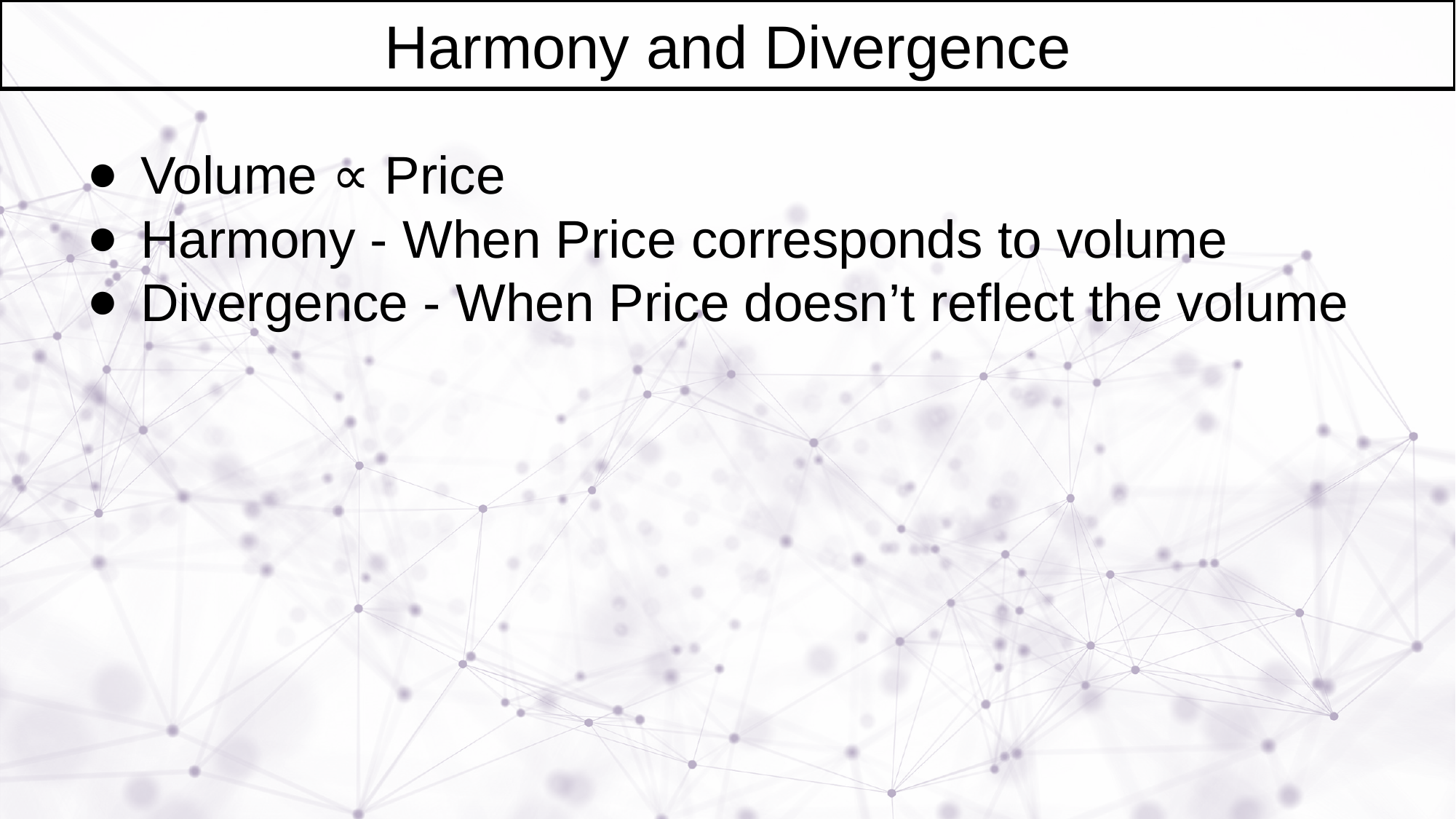

# Harmony and Divergence
Volume ∝ Price
Harmony - When Price corresponds to volume
Divergence - When Price doesn’t reflect the volume